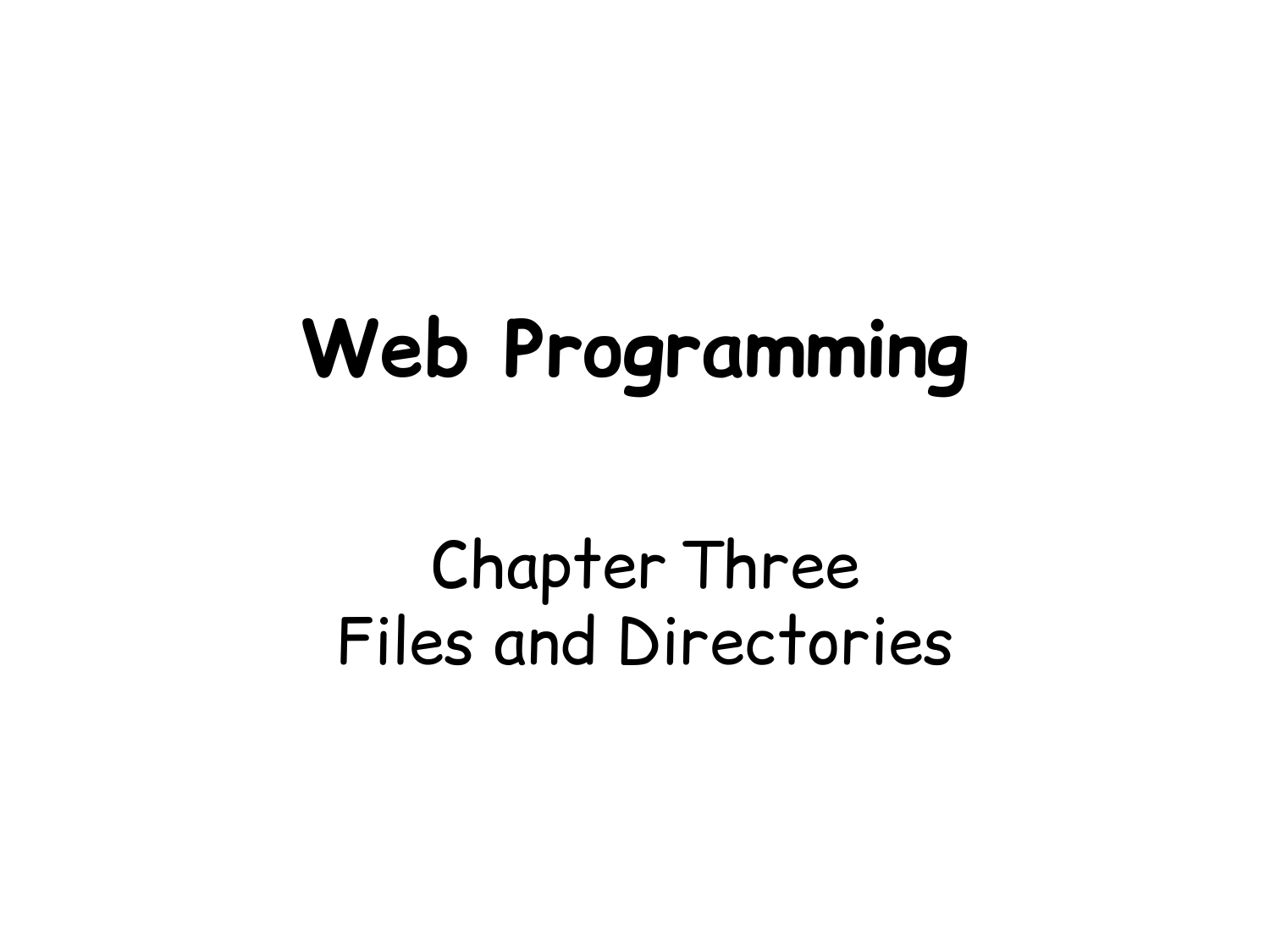

# Web Programming
Chapter Three
Files and Directories
1